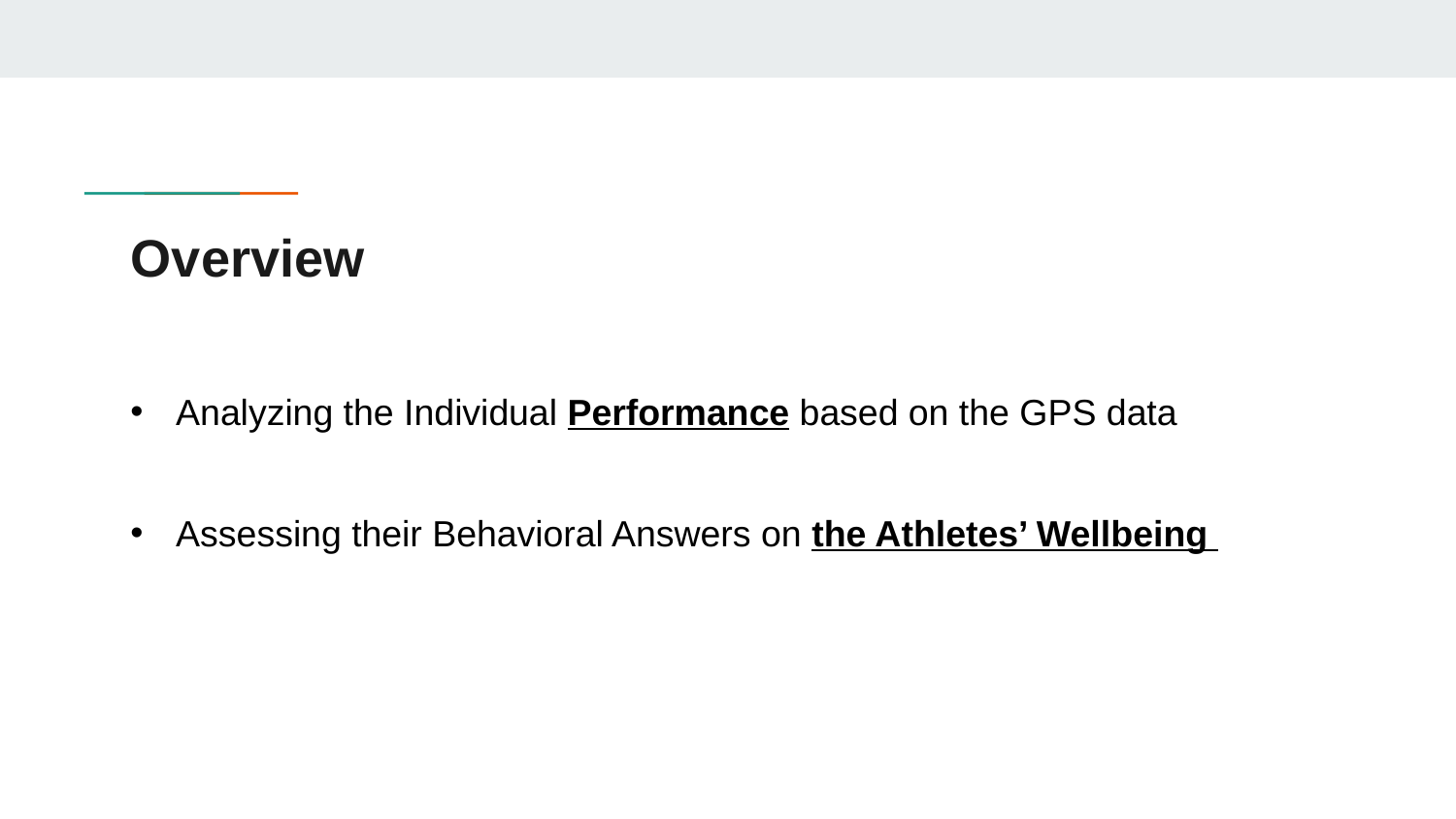

# Overview

Analyzing the Individual Performance based on the GPS data

Assessing their Behavioral Answers on the Athletes’ Wellbeing